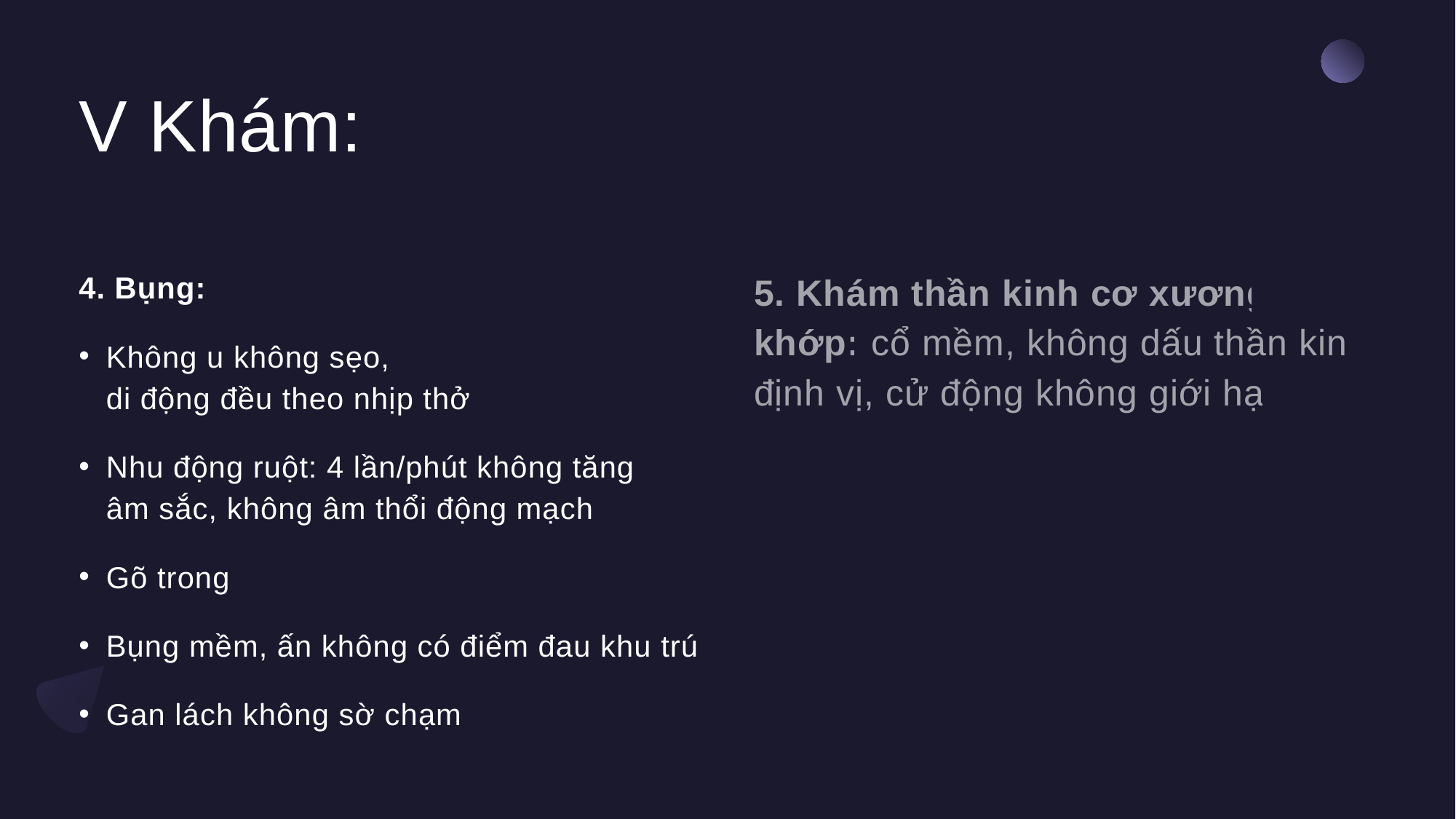

# V Khám:
4. Bụng:​
Không u không sẹo, di động đều theo nhịp thở​
Nhu động ruột: 4 lần/phút không tăng âm sắc, không âm thổi động mạch​
Gõ trong​
Bụng mềm, ấn không có điểm đau khu trú
Gan lách không sờ chạm​
5. Khám thần kinh cơ xương khớp: cổ mềm, không dấu thần kinh định vị, cử động không giới hạn